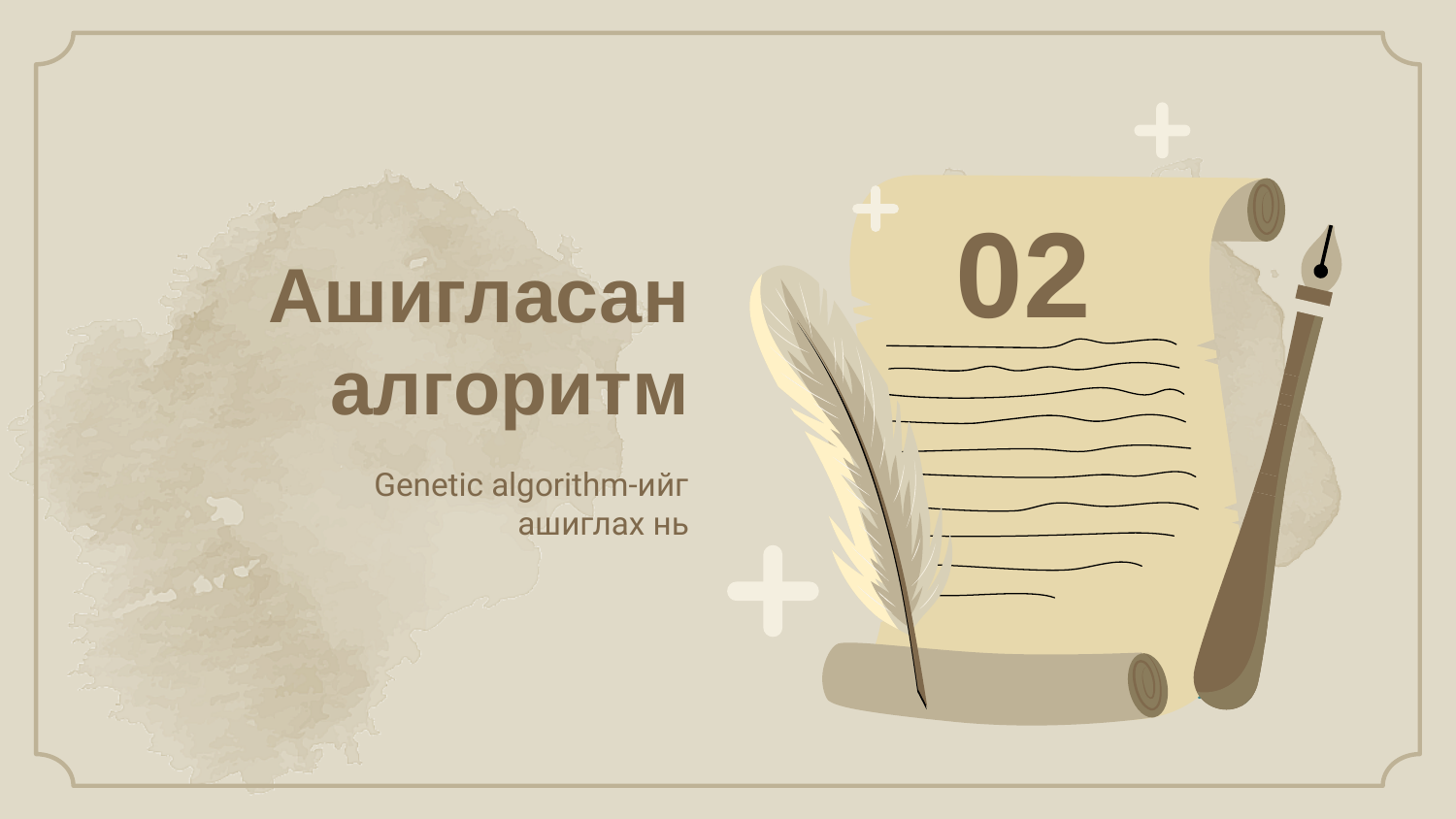

02
# Ашигласан алгоритм
Genetic algorithm-ийг ашиглах нь